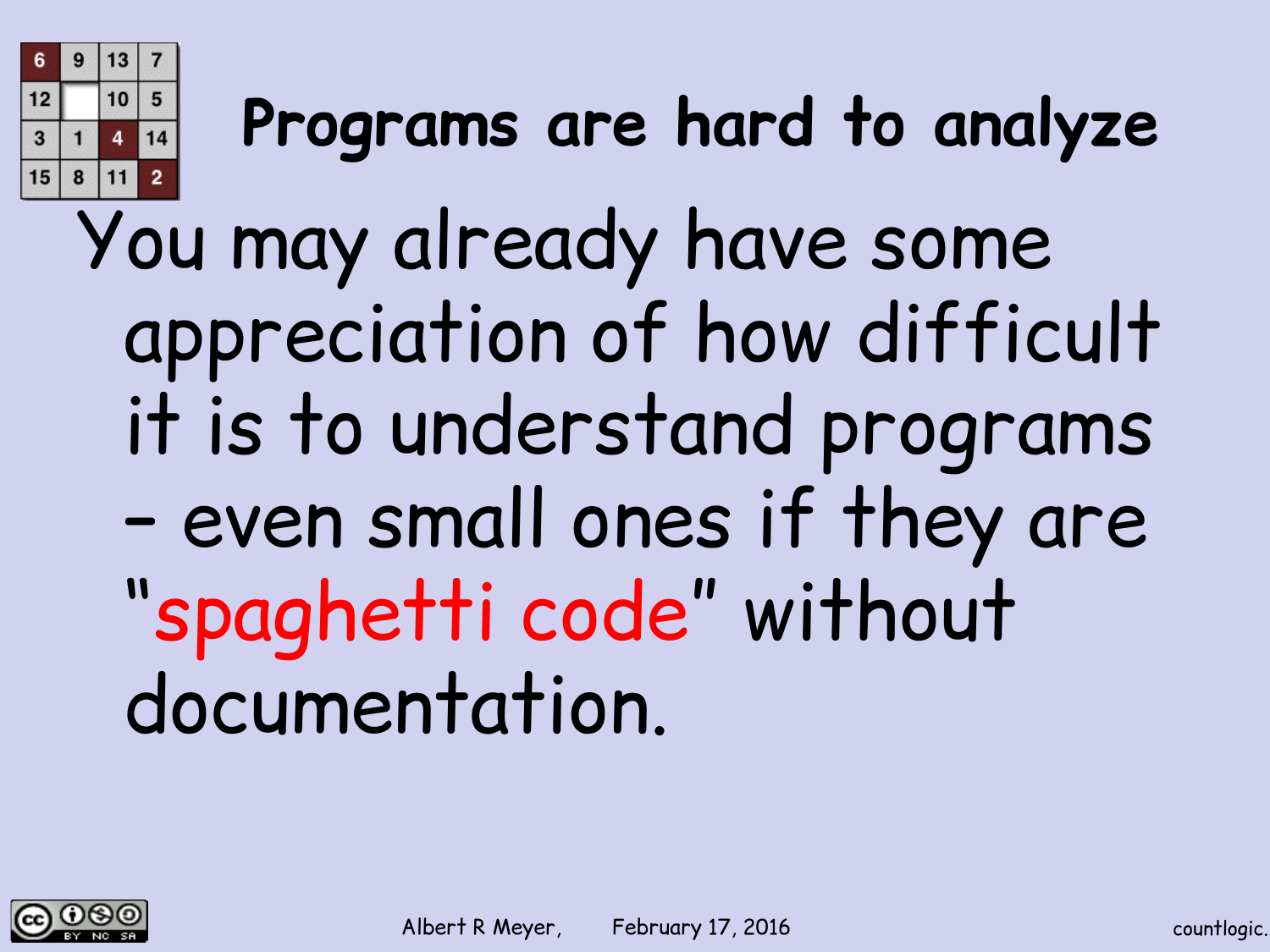

# Programs are hard to analyze
You may already have some appreciation of how difficult it is to understand programs – even small ones if they are “spaghetti code” without documentation.